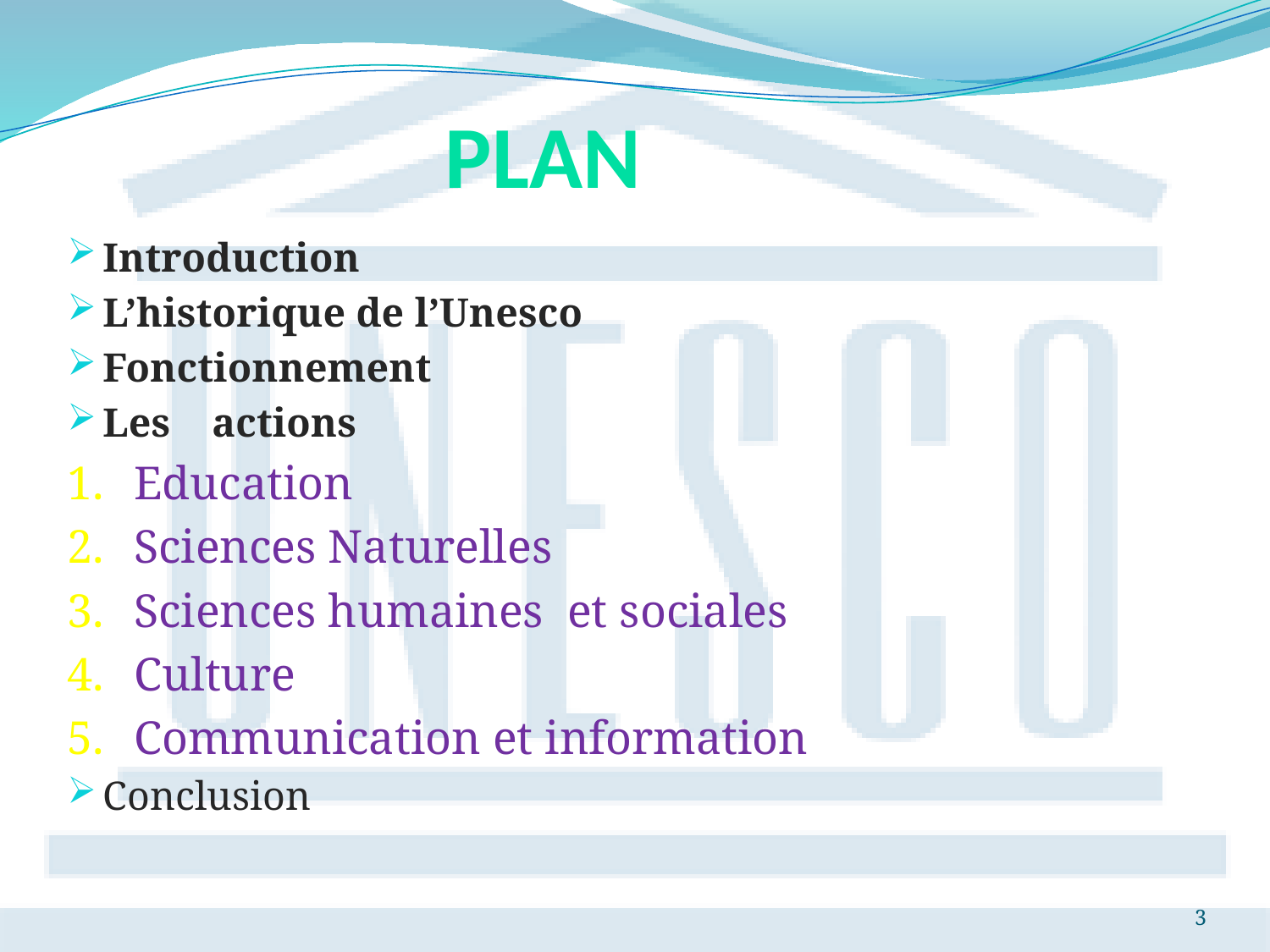

# PLAN
Introduction
L’historique de l’Unesco
Fonctionnement
Les 	actions
Education
Sciences Naturelles
Sciences humaines  et sociales
Culture
Communication et information
Conclusion

3